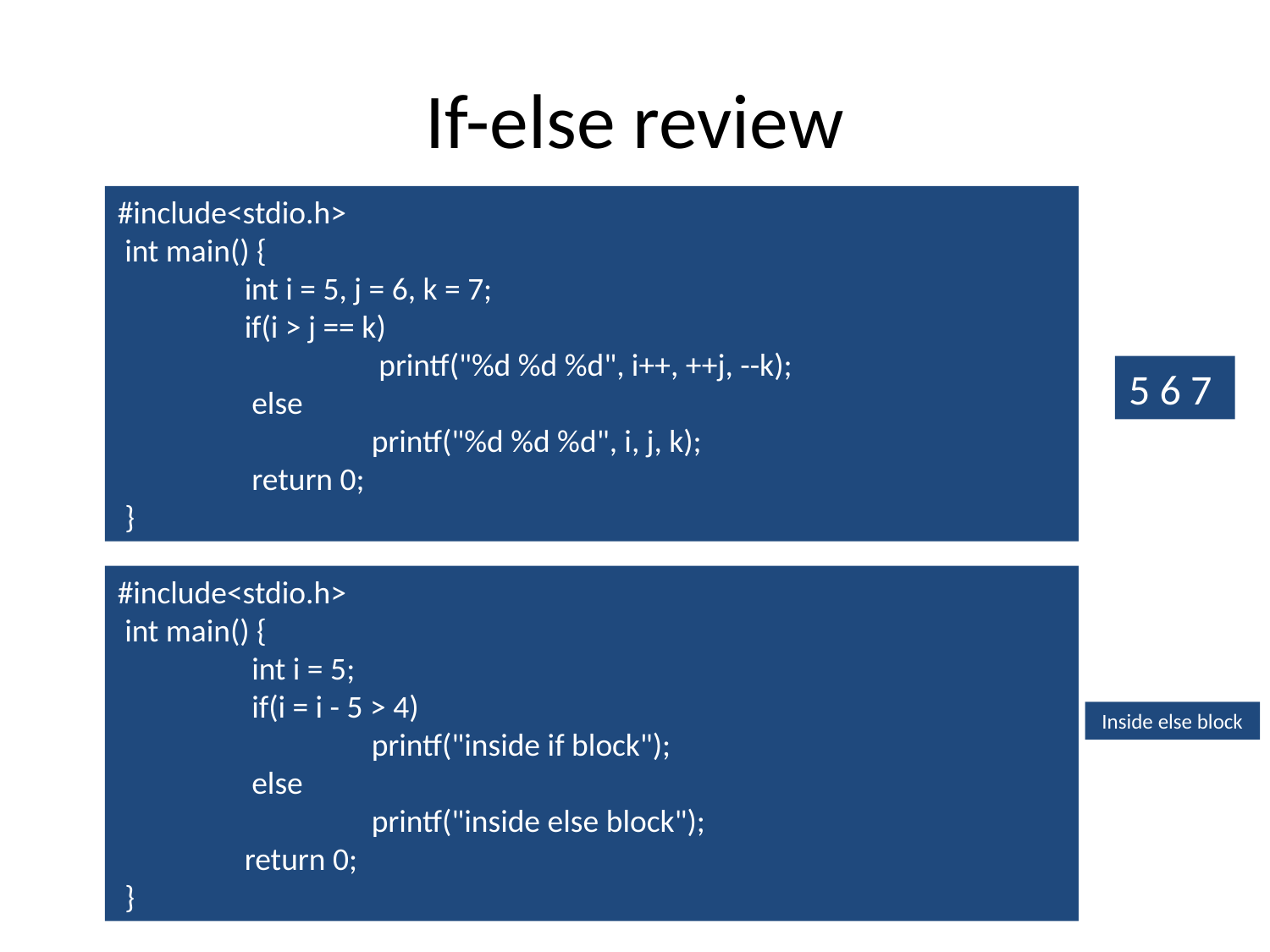

# If-else review
#include<stdio.h>
 int main() {
	int i = 5, j = 6, k = 7;
	if(i > j == k)
		 printf("%d %d %d", i++, ++j, --k);
	 else
		printf("%d %d %d", i, j, k);
	 return 0;
 }
5 6 7
#include<stdio.h>
 int main() {
	 int i = 5;
	 if(i = i - 5 > 4)
		printf("inside if block");
	 else
 		printf("inside else block");
	return 0;
 }
Inside else block